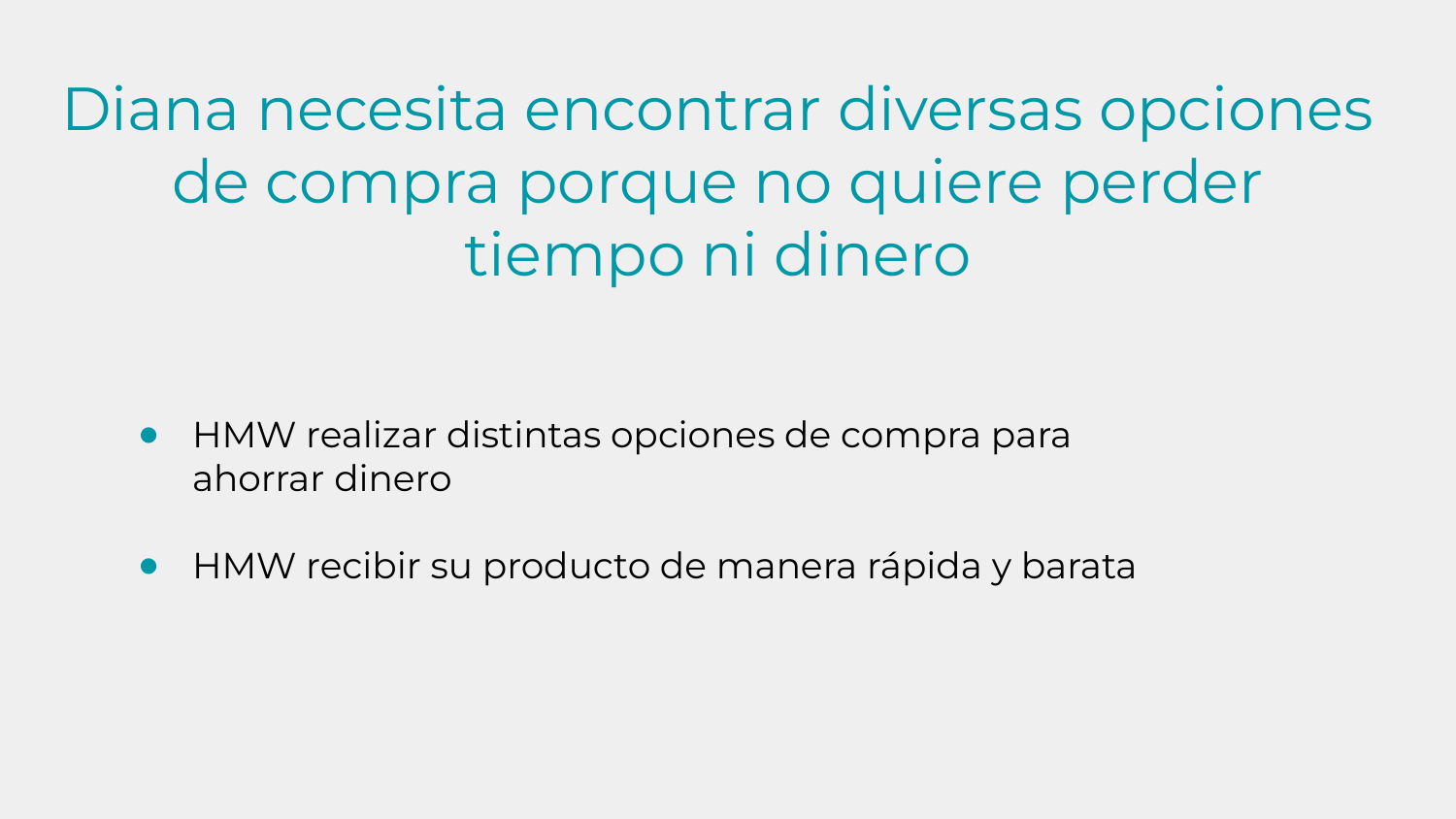

# Diana necesita encontrar diversas opciones de compra porque no quiere perder tiempo ni dinero
HMW realizar distintas opciones de compra para ahorrar dinero

HMW recibir su producto de manera rápida y barata